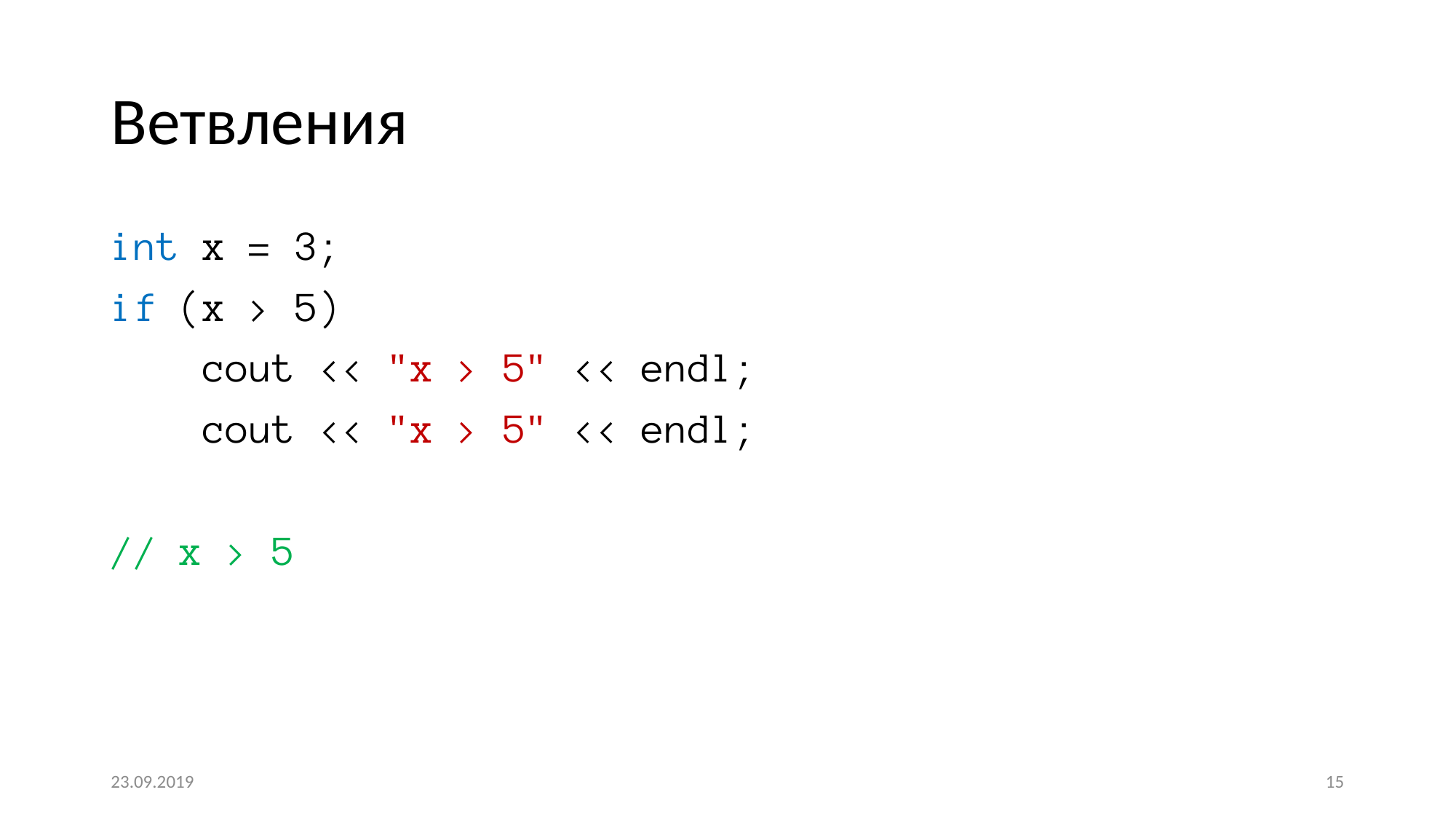

# Ветвления
int x = 3;
if (x > 5)
    cout << "x > 5" << endl;
    cout << "x > 5" << endl;

// x > 5

23.09.2019
15